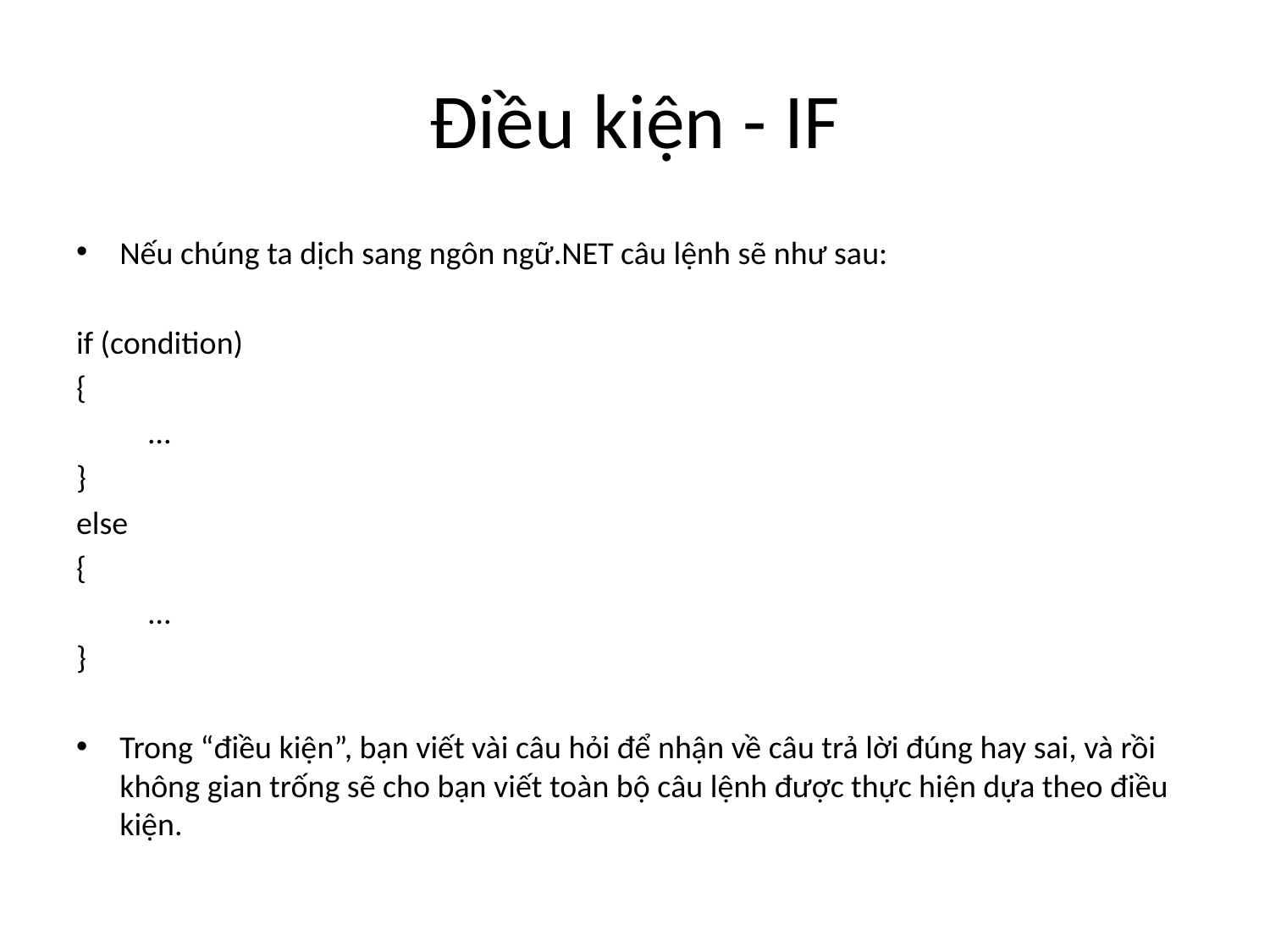

# Điều kiện - IF
Nếu chúng ta dịch sang ngôn ngữ.NET câu lệnh sẽ như sau:

if (condition)
{
	…
}
else
{
	…
}

Trong “điều kiện”, bạn viết vài câu hỏi để nhận về câu trả lời đúng hay sai, và rồi không gian trống sẽ cho bạn viết toàn bộ câu lệnh được thực hiện dựa theo điều kiện.